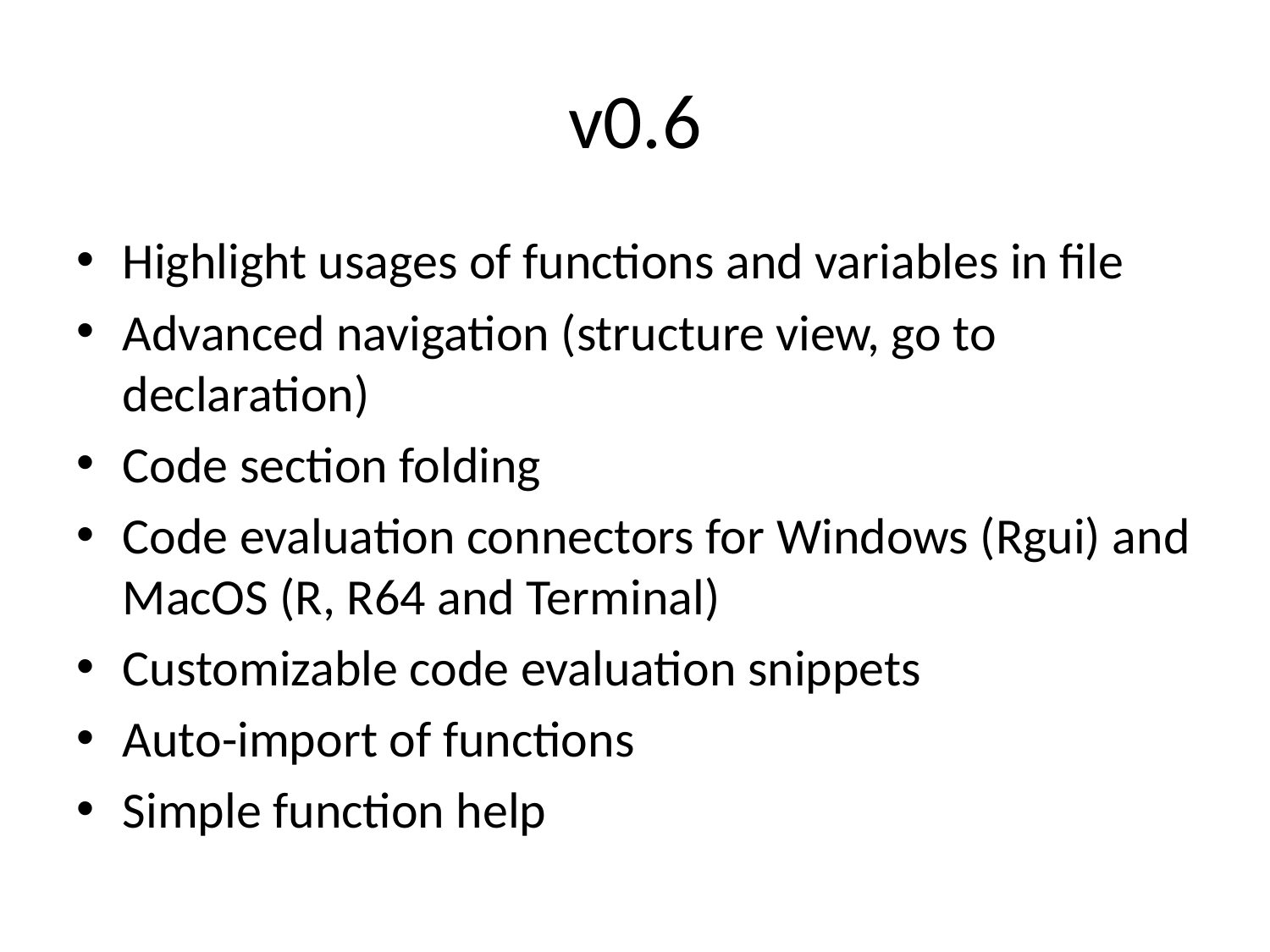

# v0.6
Highlight usages of functions and variables in file
Advanced navigation (structure view, go to declaration)
Code section folding
Code evaluation connectors for Windows (Rgui) and MacOS (R, R64 and Terminal)
Customizable code evaluation snippets
Auto-import of functions
Simple function help